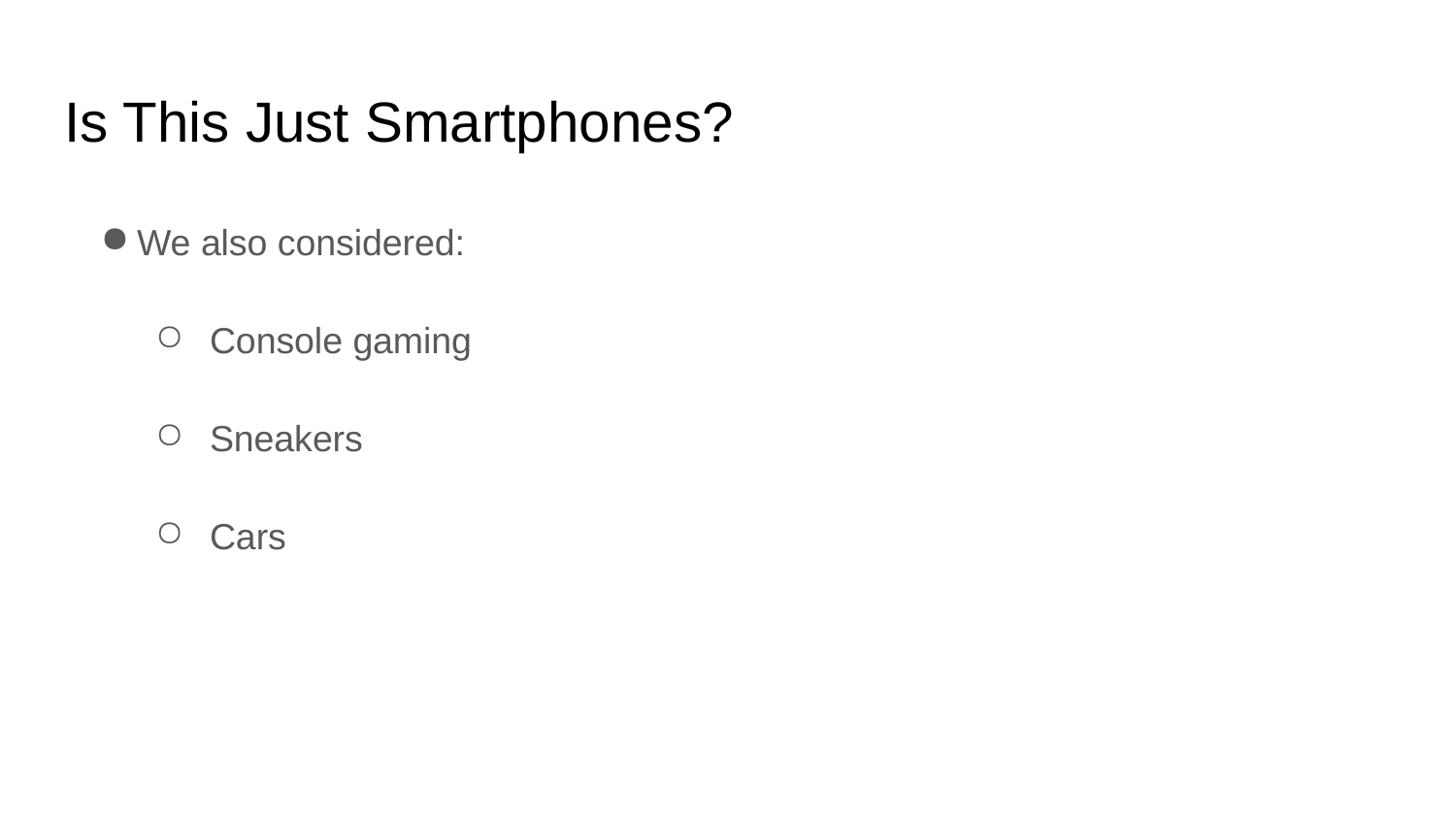

# Is This Just Smartphones?
We also considered:
Console gaming
Sneakers
Cars